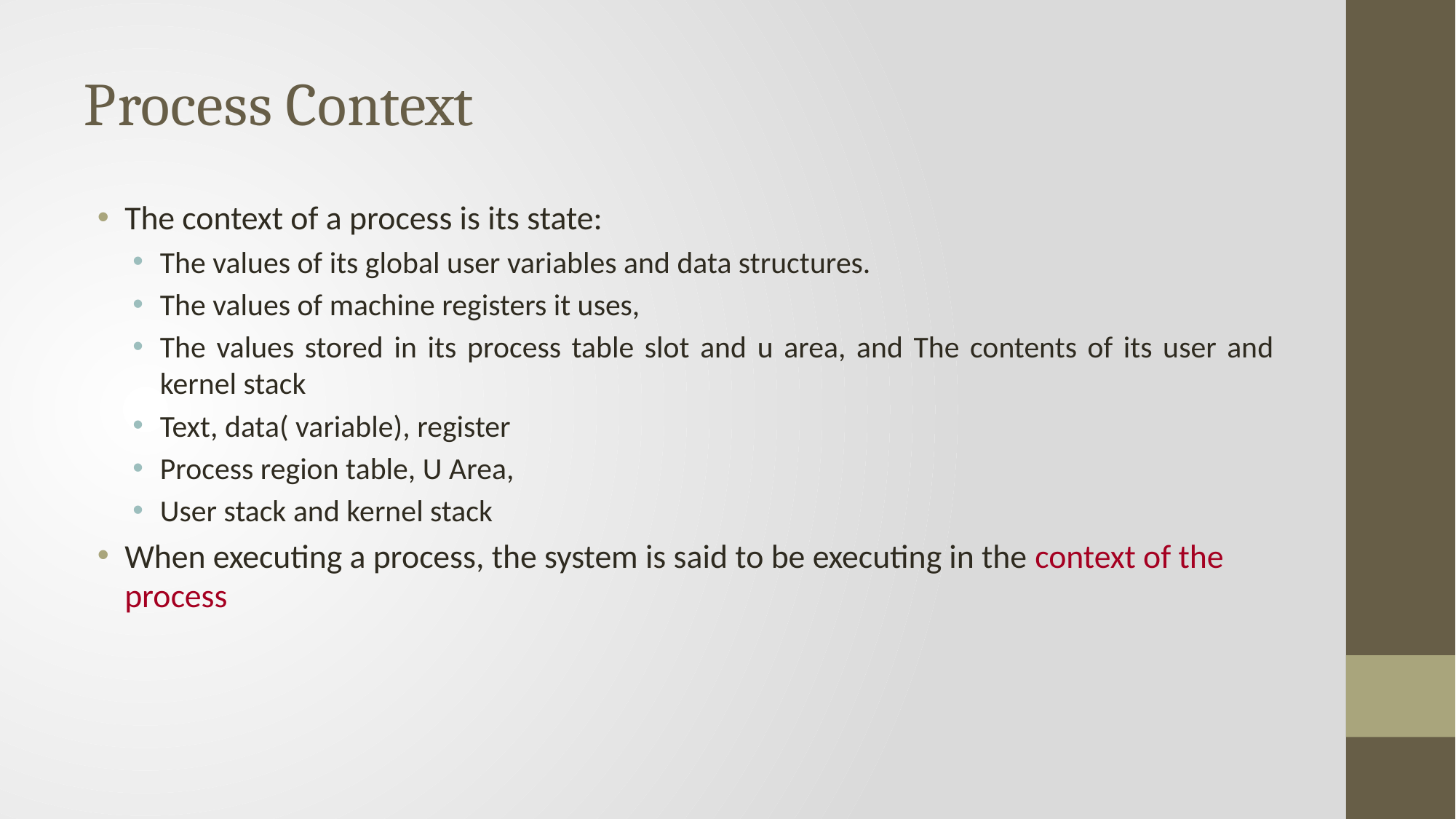

# Process Context
The context of a process is its state:
The values of its global user variables and data structures.
The values of machine registers it uses,
The values stored in its process table slot and u area, and The contents of its user and kernel stack
Text, data( variable), register
Process region table, U Area,
User stack and kernel stack
When executing a process, the system is said to be executing in the context of the process